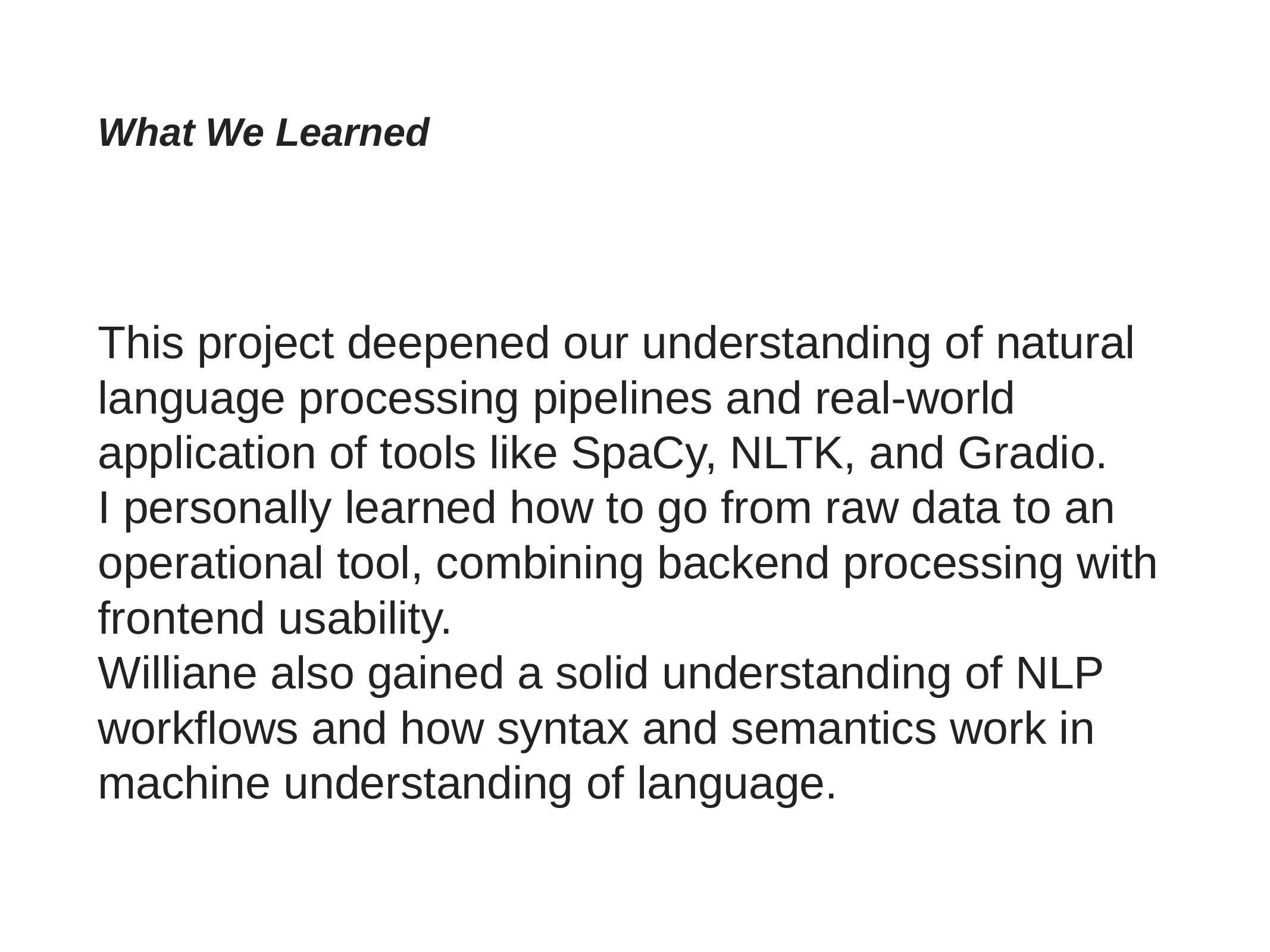

# What We Learned
This project deepened our understanding of natural language processing pipelines and real-world application of tools like SpaCy, NLTK, and Gradio.
I personally learned how to go from raw data to an operational tool, combining backend processing with frontend usability.
Williane also gained a solid understanding of NLP workflows and how syntax and semantics work in machine understanding of language.